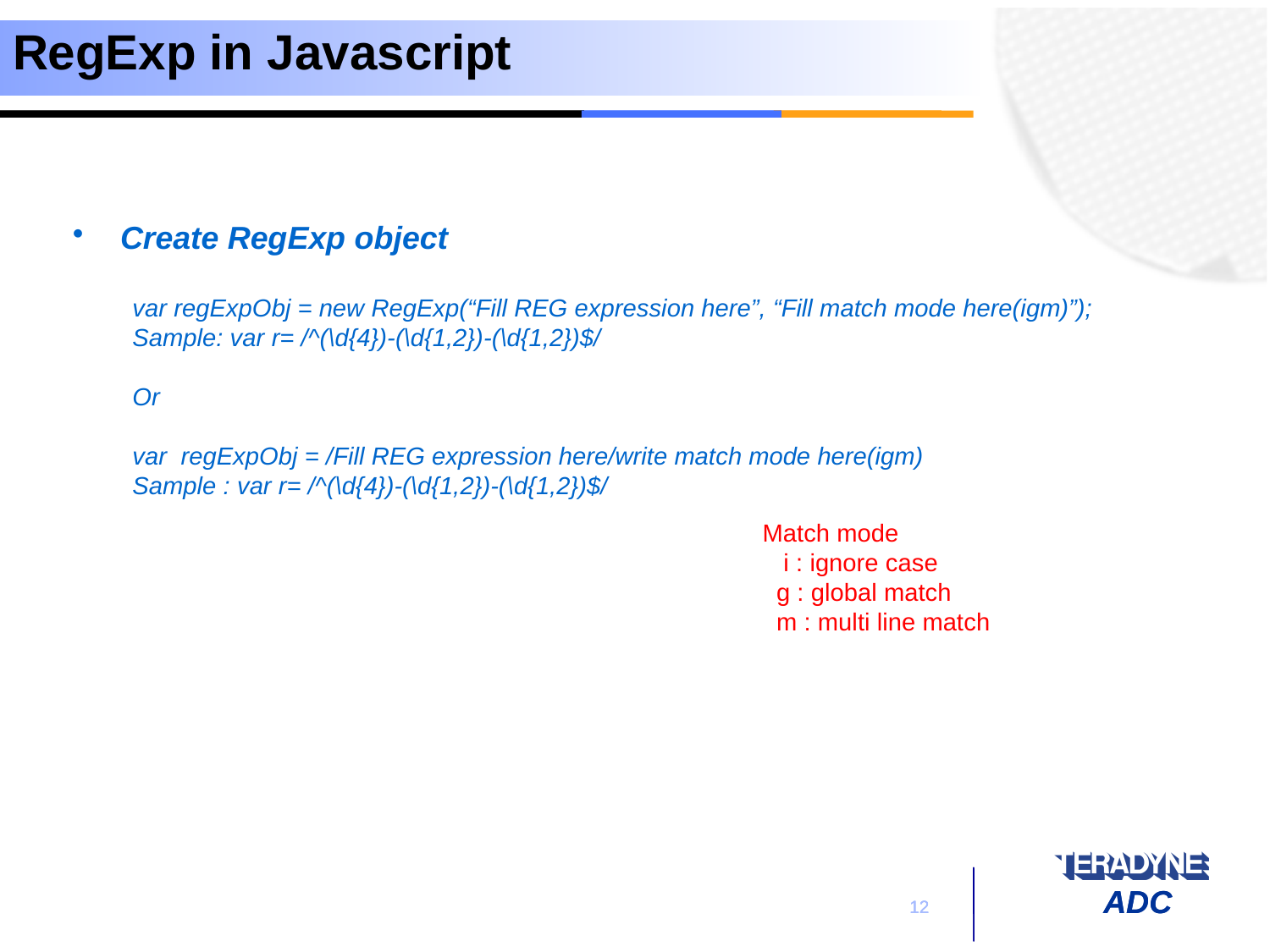

# RegExp in Javascript

Create RegExp object

var regExpObj = new RegExp(“Fill REG expression here”, “Fill match mode here(igm)”);
Sample: var r= /^(\d{4})-(\d{1,2})-(\d{1,2})$/

Or

var  regExpObj = /Fill REG expression here/write match mode here(igm)
Sample : var r= /^(\d{4})-(\d{1,2})-(\d{1,2})$/

Match mode
   i : ignore case
  g : global match
  m : multi line match